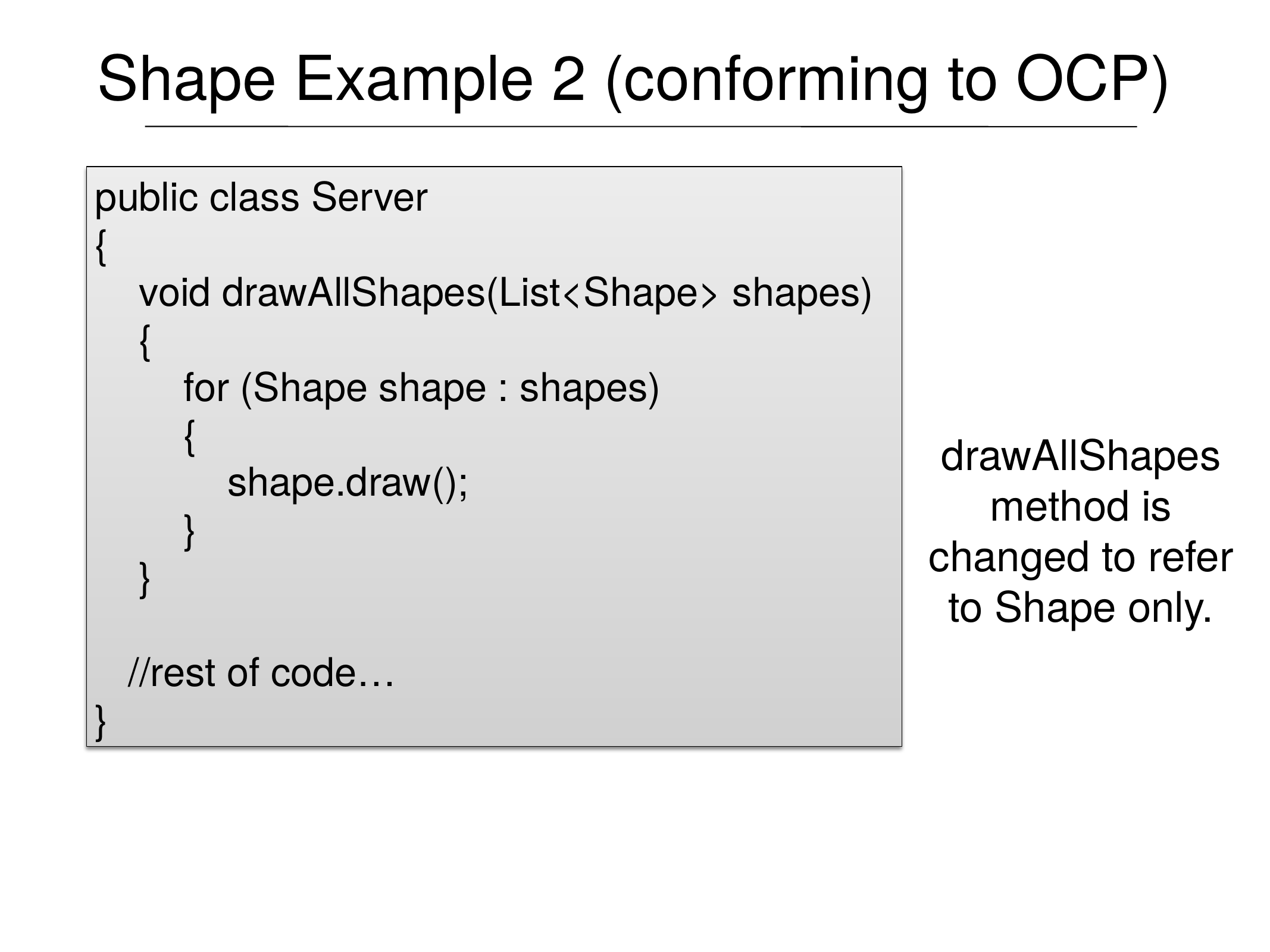

# Shape Example 2 (conforming to OCP)
public class Server
{
    void drawAllShapes(List<Shape> shapes)
    {
        for (Shape shape : shapes)
        {
            shape.draw();
        }
    }

   //rest of code…
}
drawAllShapes method is changed to refer to Shape only.